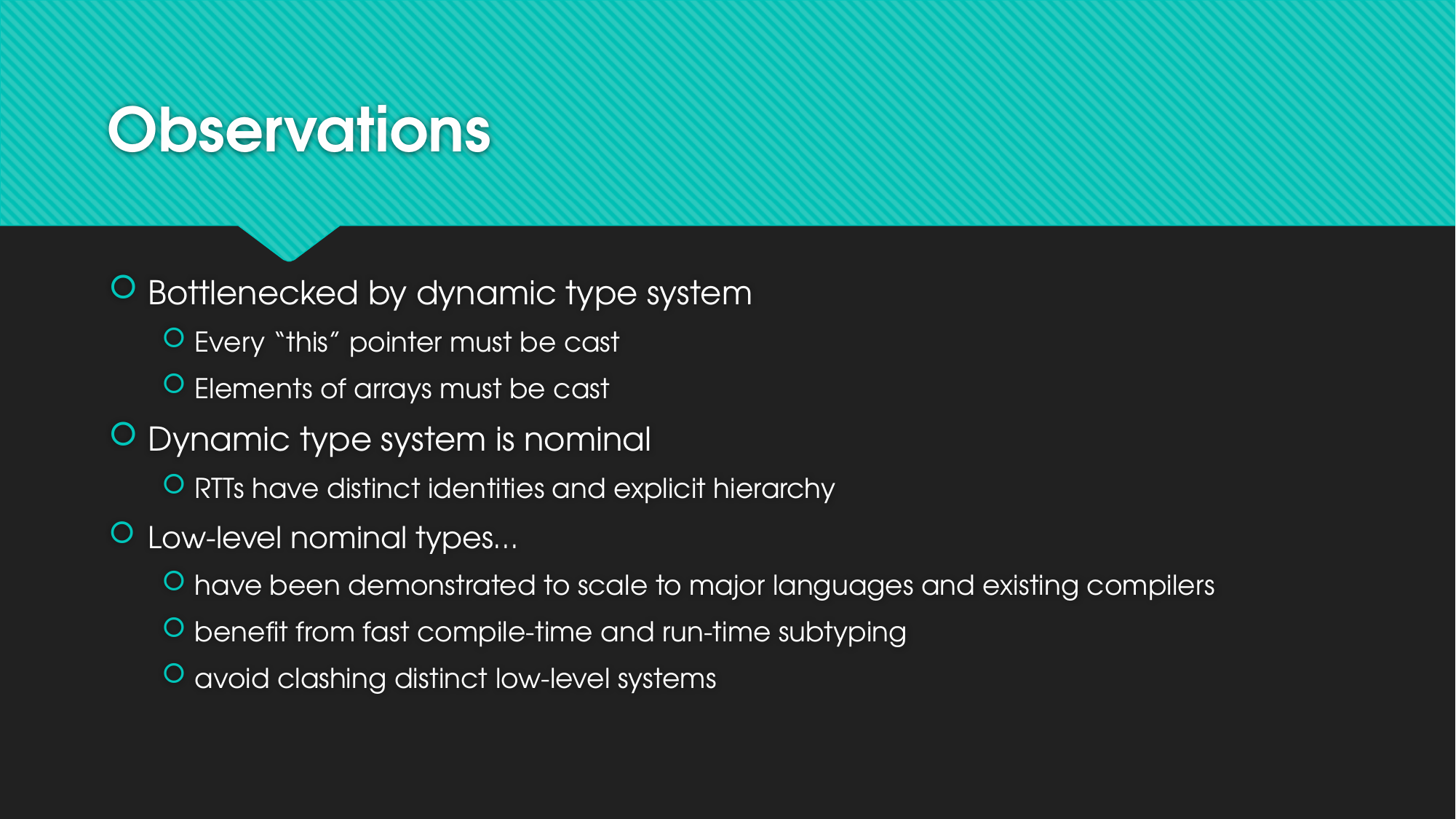

# Observations
Bottlenecked by dynamic type system
Every “this” pointer must be cast
Elements of arrays must be cast
Dynamic type system is nominal
RTTs have distinct identities and explicit hierarchy
Low-level nominal types…
have been demonstrated to scale to major languages and existing compilers
benefit from fast compile-time and run-time subtyping
avoid clashing distinct low-level systems